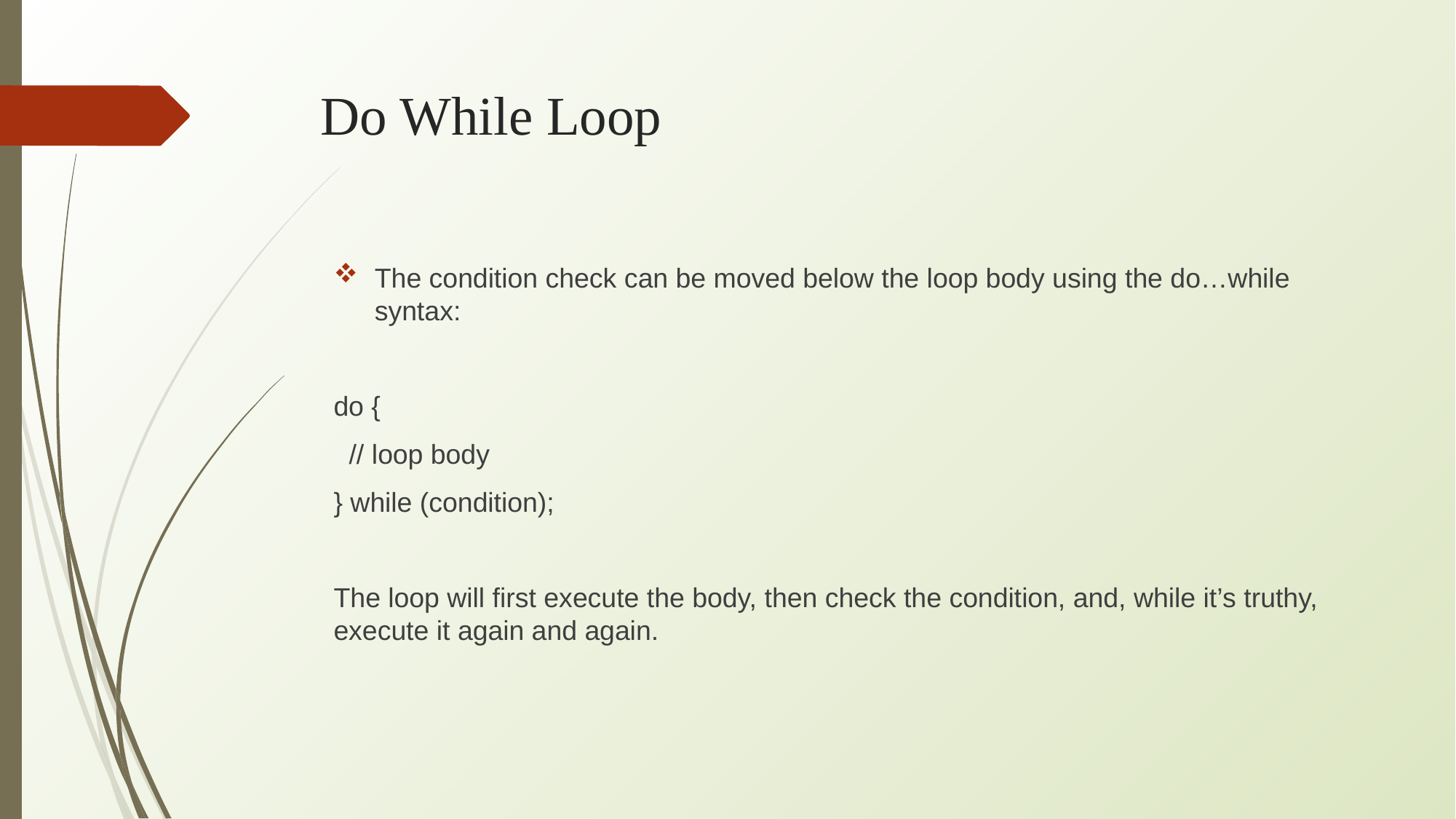

# Do While Loop
The condition check can be moved below the loop body using the do…while syntax:

do {
  // loop body
} while (condition);

The loop will first execute the body, then check the condition, and, while it’s truthy, execute it again and again.